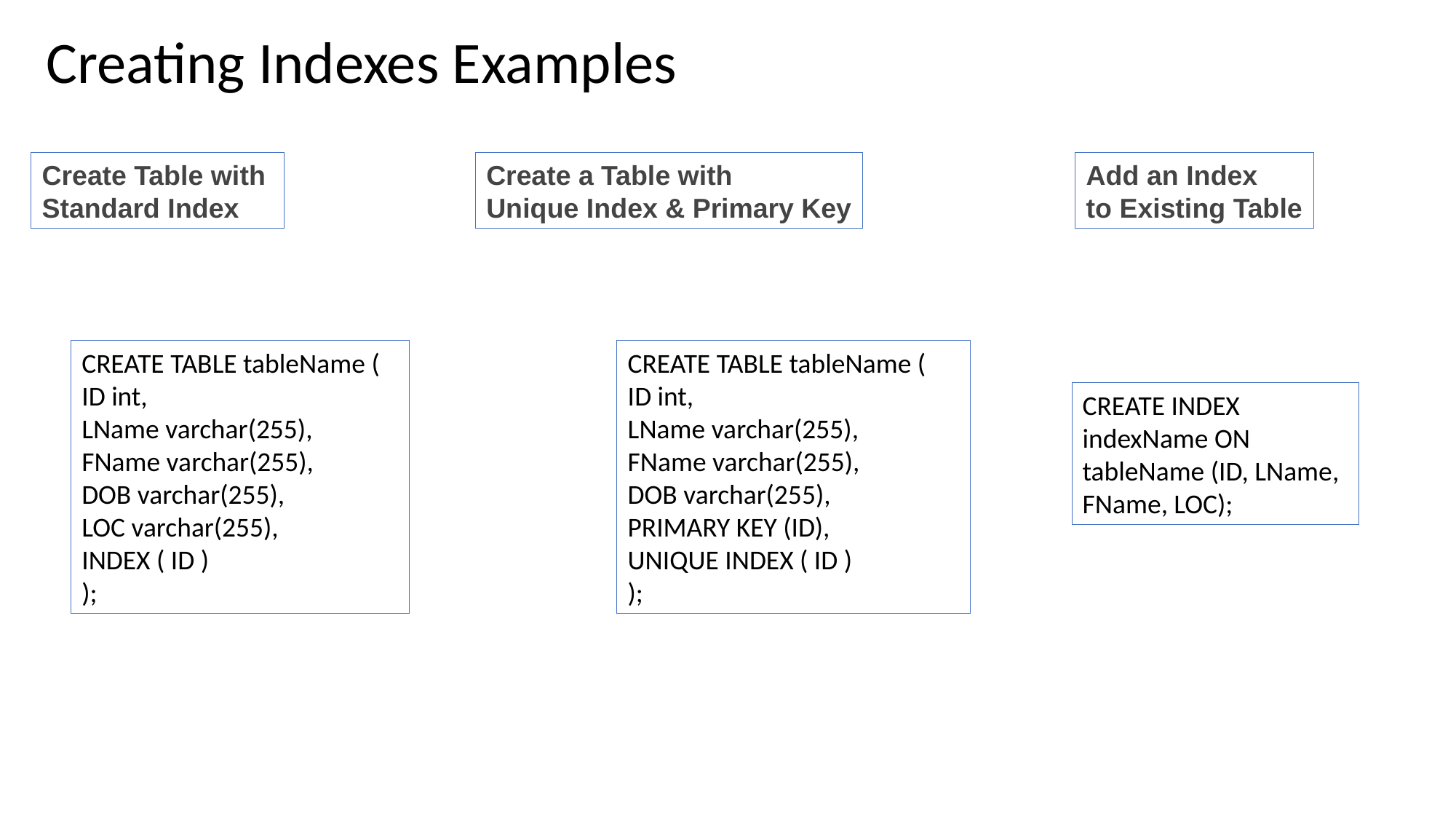

# Creating Indexes Examples
Create Table with
Standard Index
Create a Table with
Unique Index & Primary Key
Add an Index
to Existing Table
CREATE TABLE tableName (
ID int,
LName varchar(255),
FName varchar(255),
DOB varchar(255),
LOC varchar(255),
INDEX ( ID )
);
CREATE TABLE tableName (
ID int,
LName varchar(255),
FName varchar(255),
DOB varchar(255),
PRIMARY KEY (ID),
UNIQUE INDEX ( ID )
);
CREATE INDEX indexName ON tableName (ID, LName, FName, LOC);